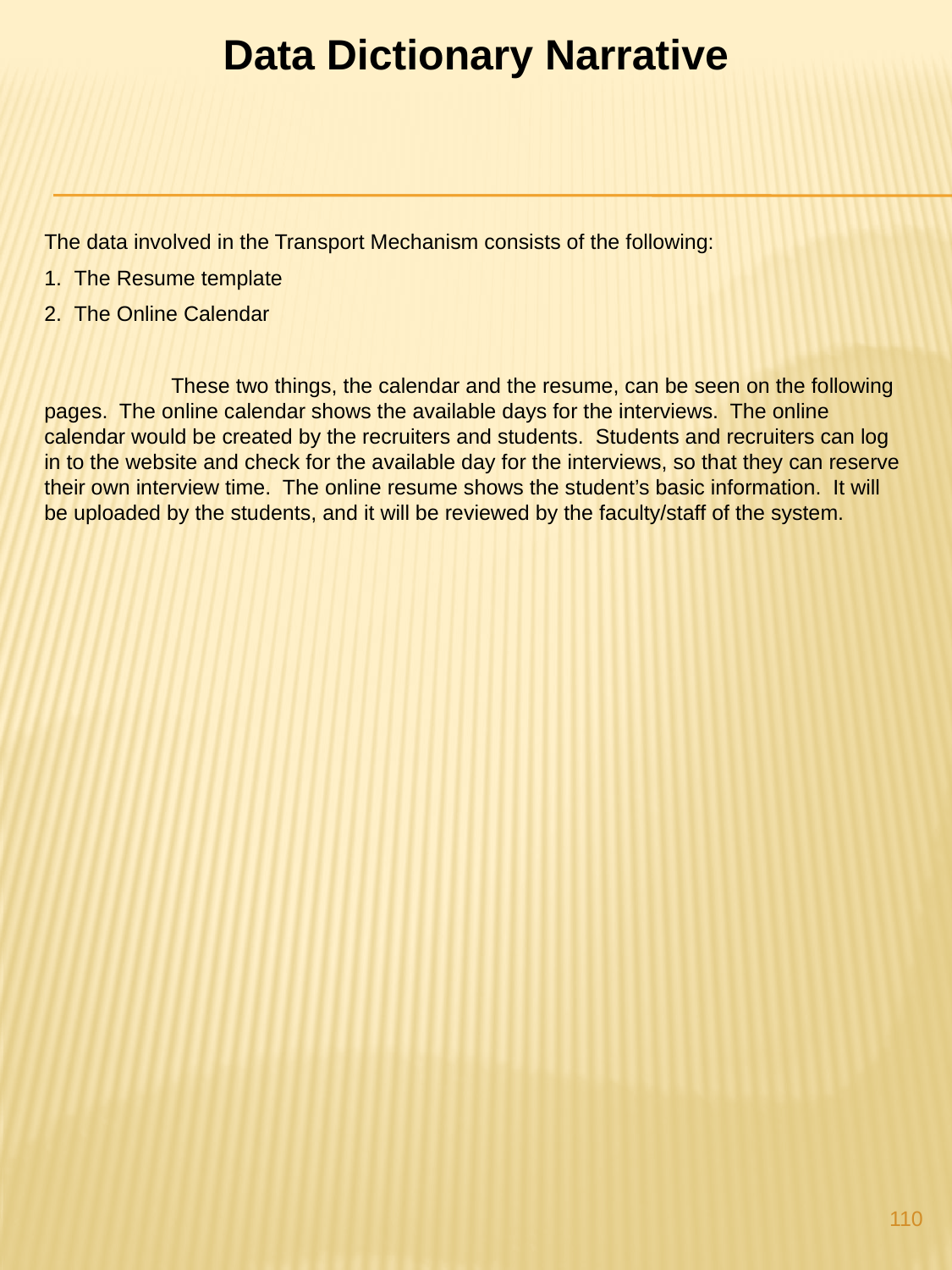

Data Dictionary Narrative
The data involved in the Transport Mechanism consists of the following:
The Resume template
The Online Calendar

	These two things, the calendar and the resume, can be seen on the following pages.  The online calendar shows the available days for the interviews.  The online calendar would be created by the recruiters and students.  Students and recruiters can log in to the website and check for the available day for the interviews, so that they can reserve their own interview time.  The online resume shows the student’s basic information.  It will be uploaded by the students, and it will be reviewed by the faculty/staff of the system.
110